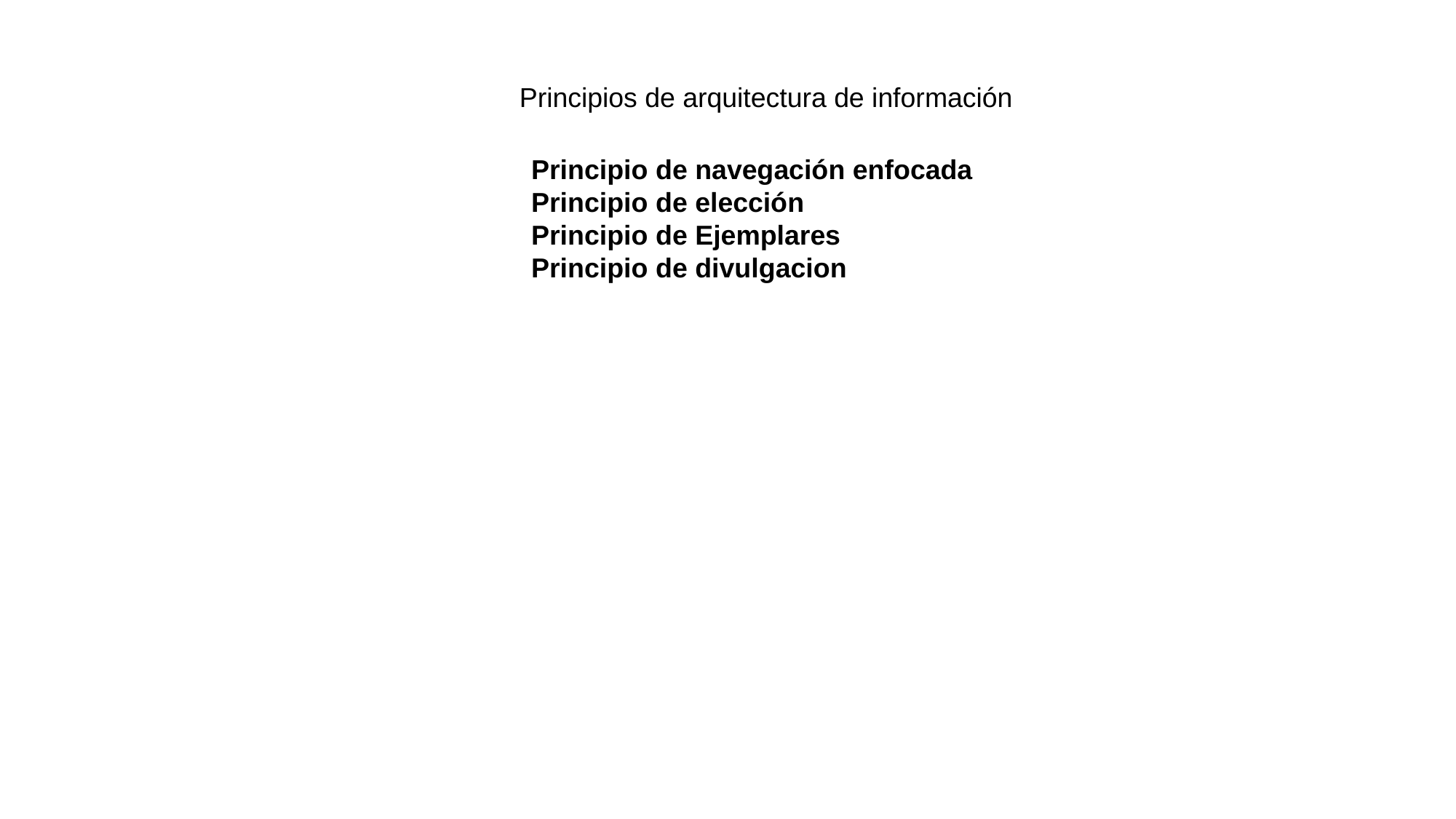

Principios de arquitectura de información

Principio de navegación enfocada
Principio de elección
Principio de Ejemplares
Principio de divulgacion